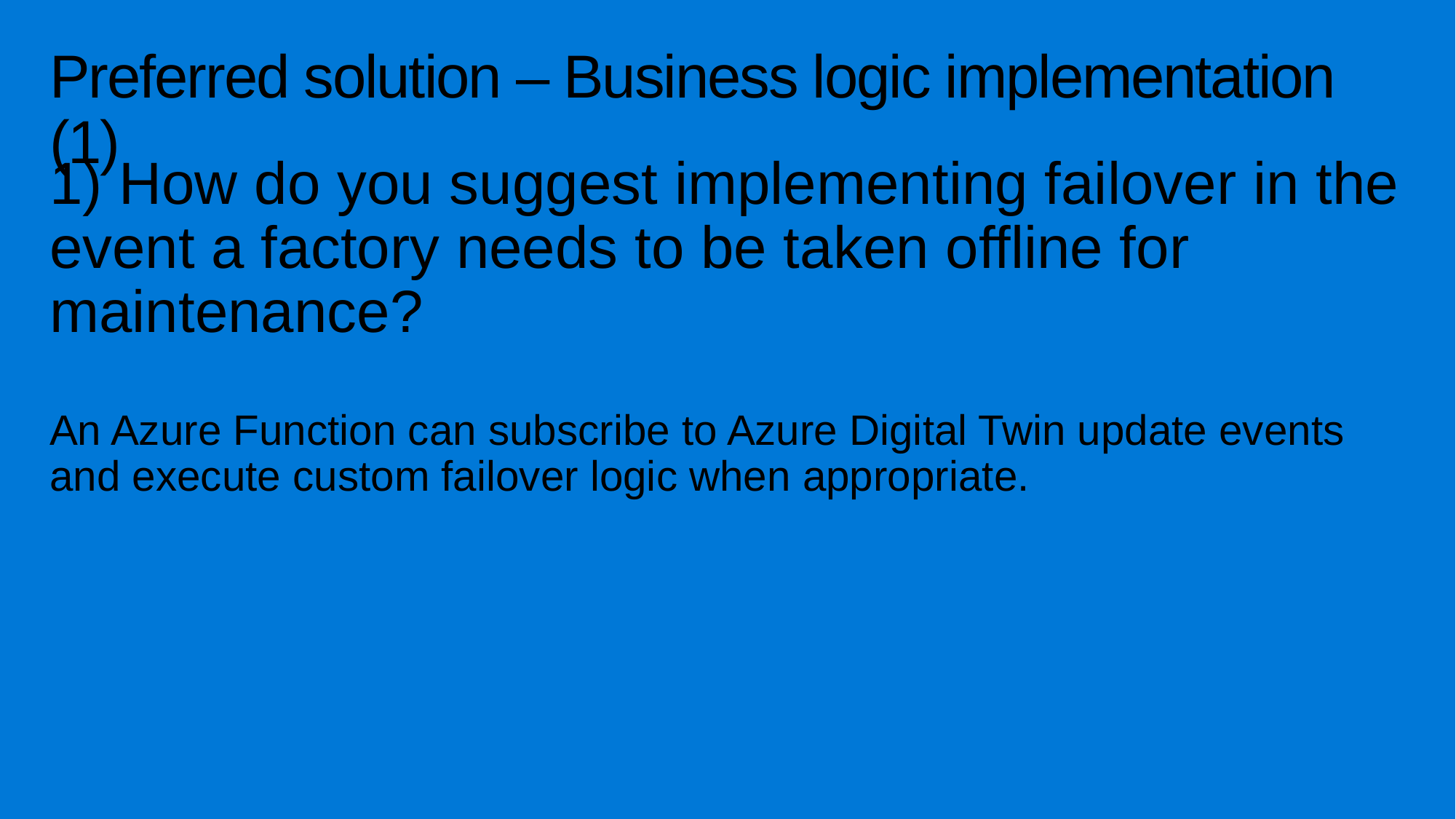

# Preferred solution – Business logic implementation (1)
1) How do you suggest implementing failover in the event a factory needs to be taken offline for maintenance?

An Azure Function can subscribe to Azure Digital Twin update events and execute custom failover logic when appropriate.